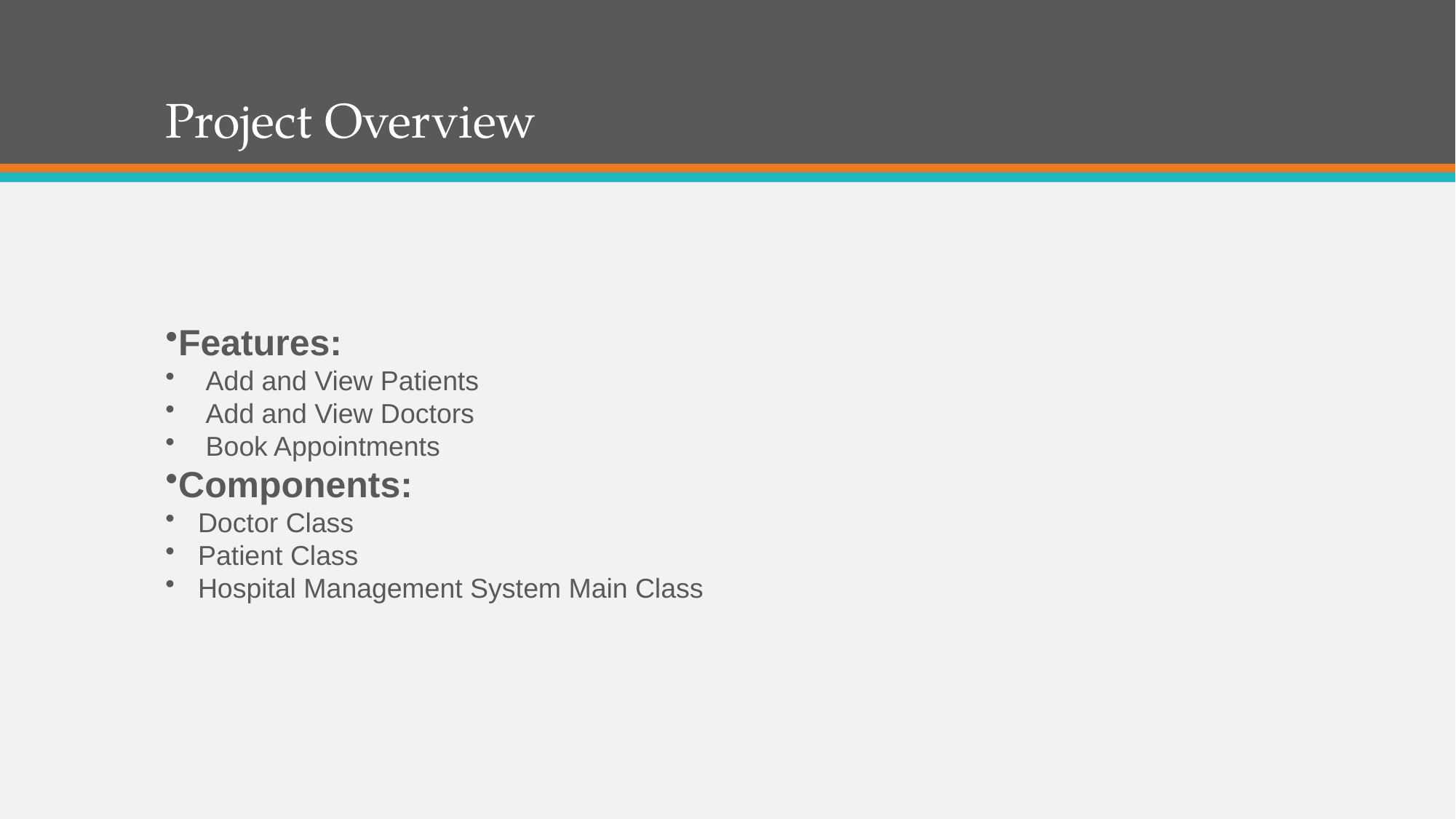

# Project Overview
Features:
    Add and View Patients
    Add and View Doctors
    Book Appointments
Components:
   Doctor Class
   Patient Class
   Hospital Management System Main Class